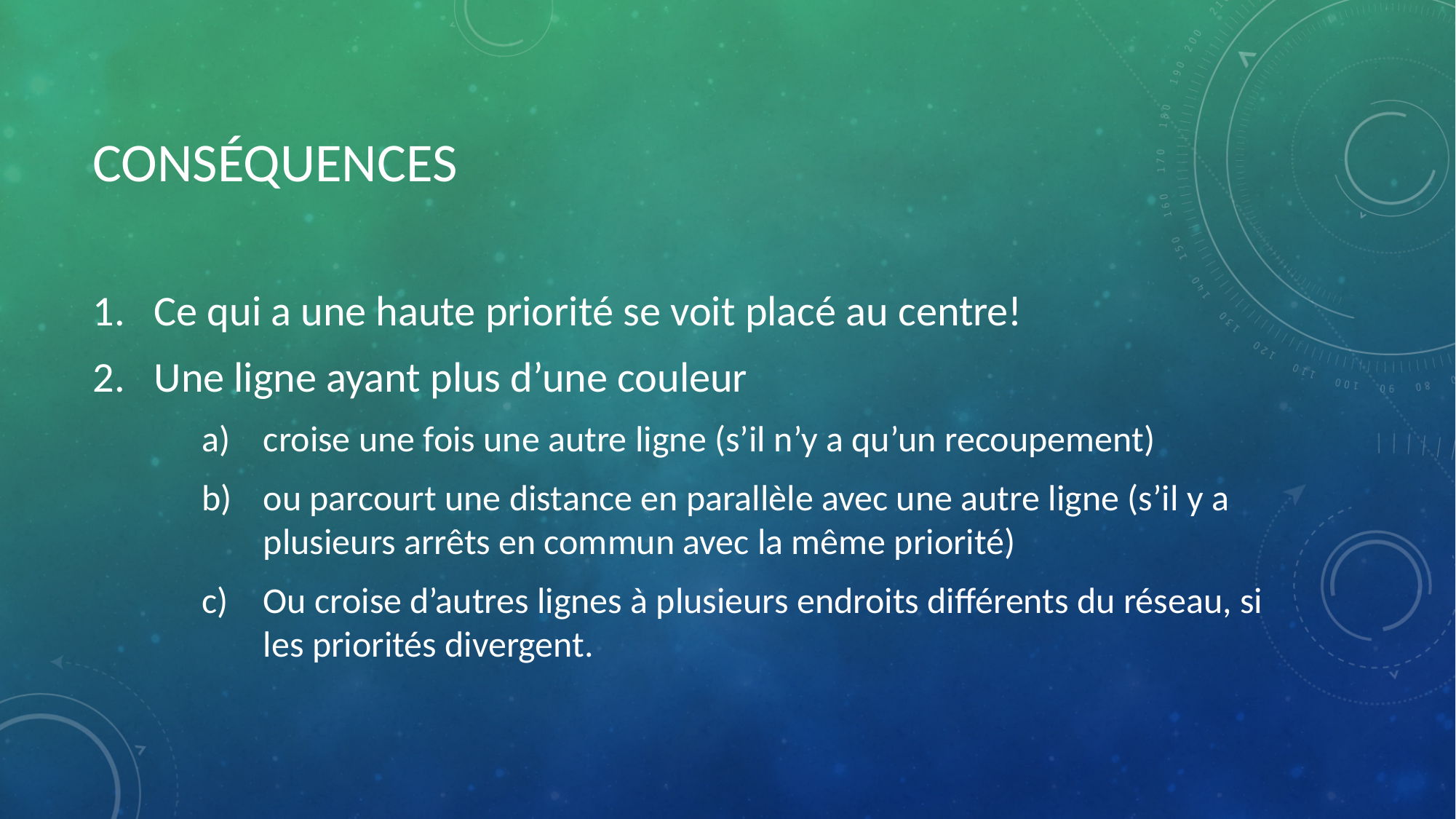

# Conséquences
Ce qui a une haute priorité se voit placé au centre!
Une ligne ayant plus d’une couleur
croise une fois une autre ligne (s’il n’y a qu’un recoupement)
ou parcourt une distance en parallèle avec une autre ligne (s’il y a plusieurs arrêts en commun avec la même priorité)
Ou croise d’autres lignes à plusieurs endroits différents du réseau, si les priorités divergent.